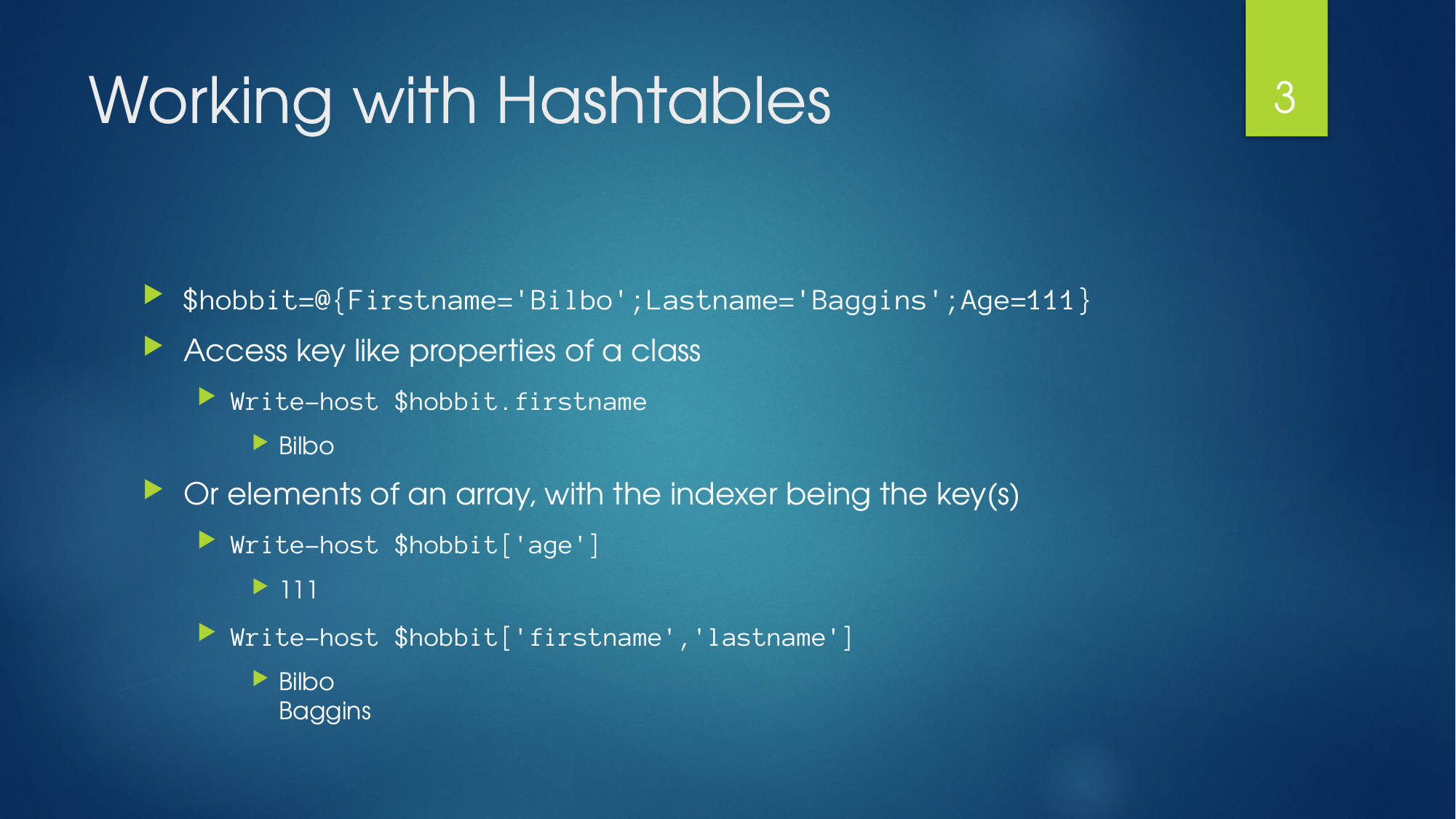

3
# Working with Hashtables
$hobbit=@{Firstname='Bilbo';Lastname='Baggins';Age=111}
Access key like properties of a class
Write-host $hobbit.firstname
Bilbo
Or elements of an array, with the indexer being the key(s)
Write-host $hobbit['age']
111
Write-host $hobbit['firstname','lastname']
Bilbo
Baggins